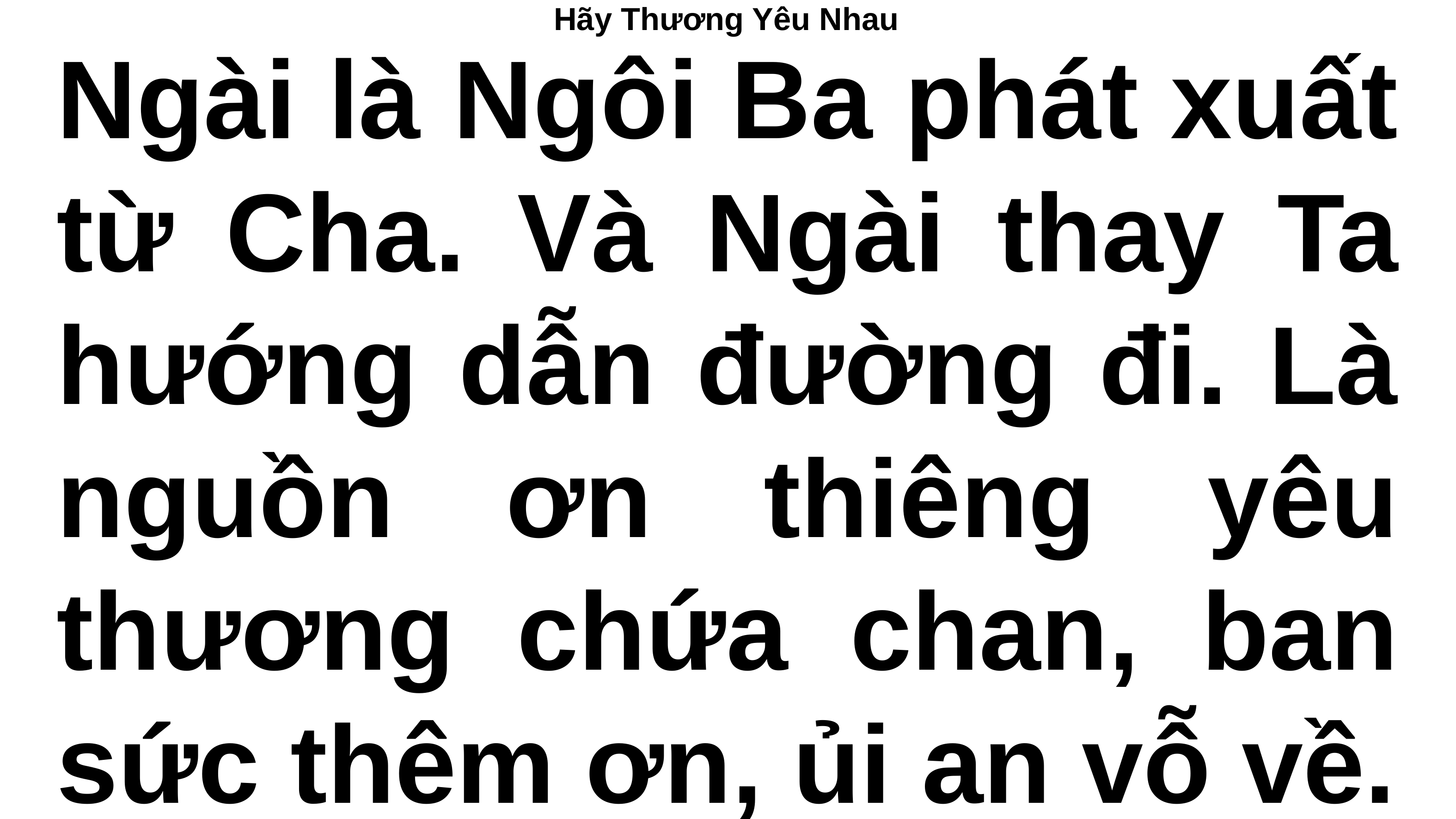

# Hãy Thương Yêu Nhau
Ngài là Ngôi Ba phát xuất từ Cha. Và Ngài thay Ta hướng dẫn đường đi. Là nguồn ơn thiêng yêu thương chứa chan, ban sức thêm ơn, ủi an vỗ về.